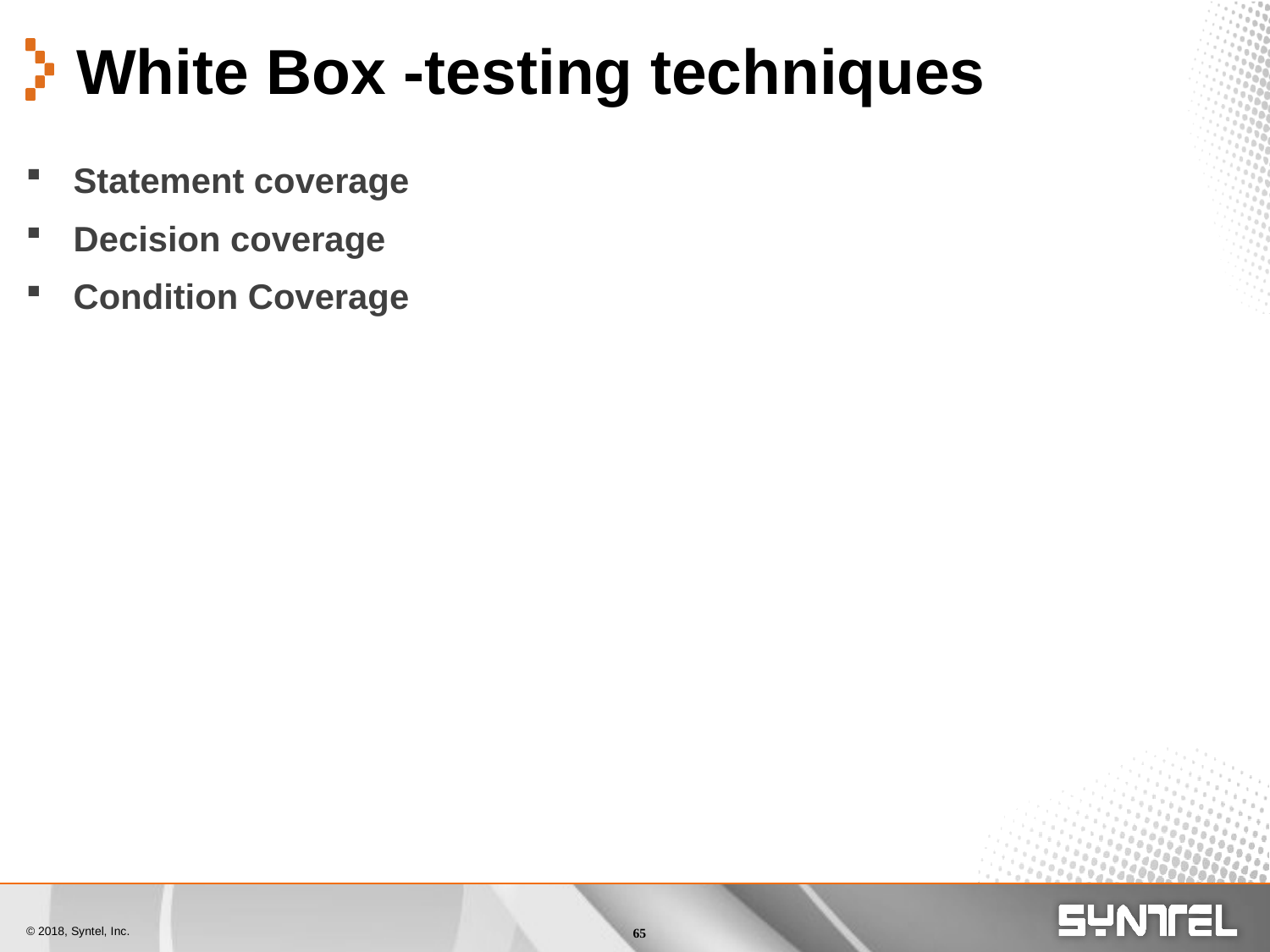

White Box -testing techniques
Statement coverage
Decision coverage
Condition Coverage